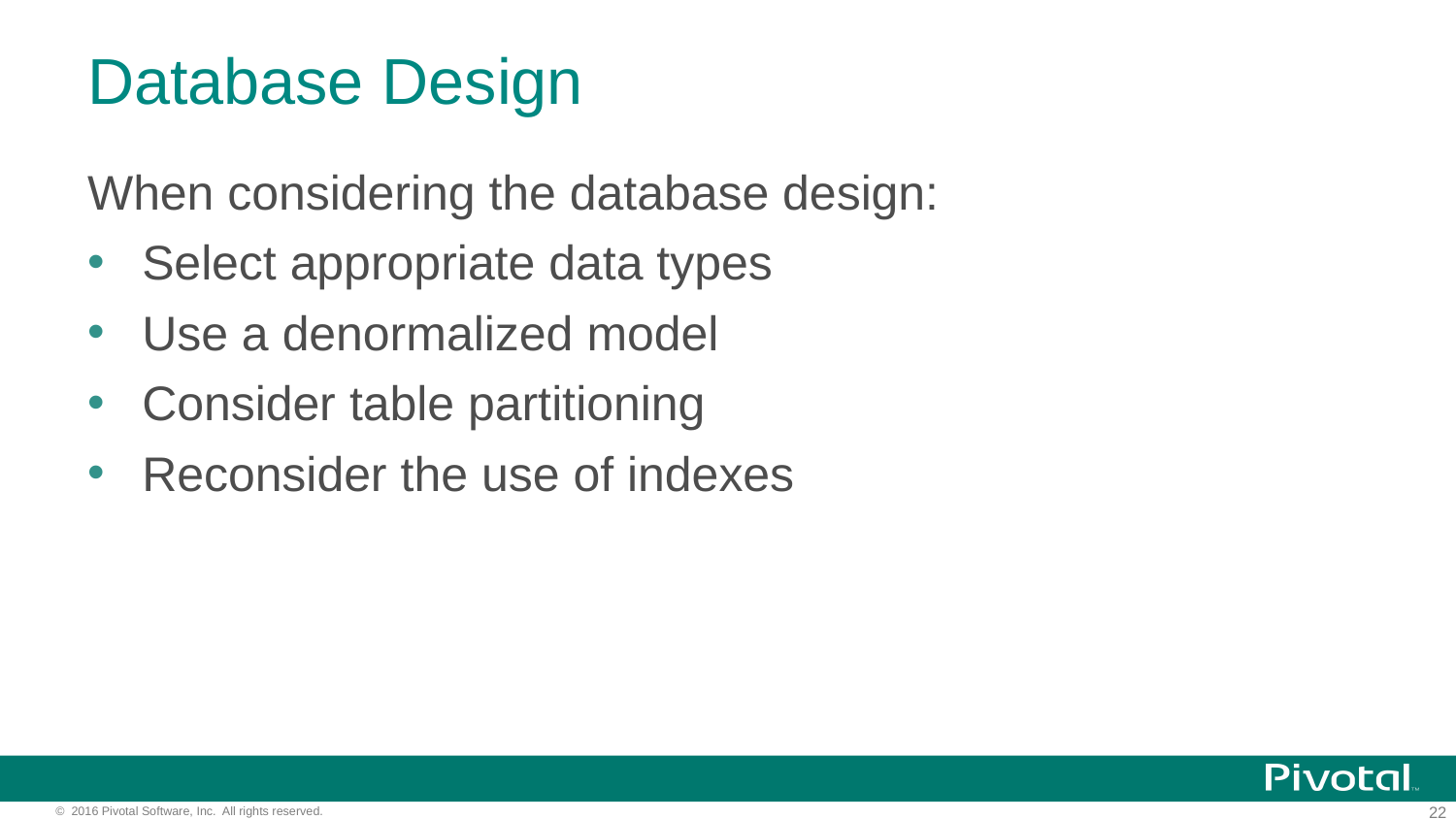

# Database Design
When considering the database design:
Select appropriate data types
Use a denormalized model
Consider table partitioning
Reconsider the use of indexes